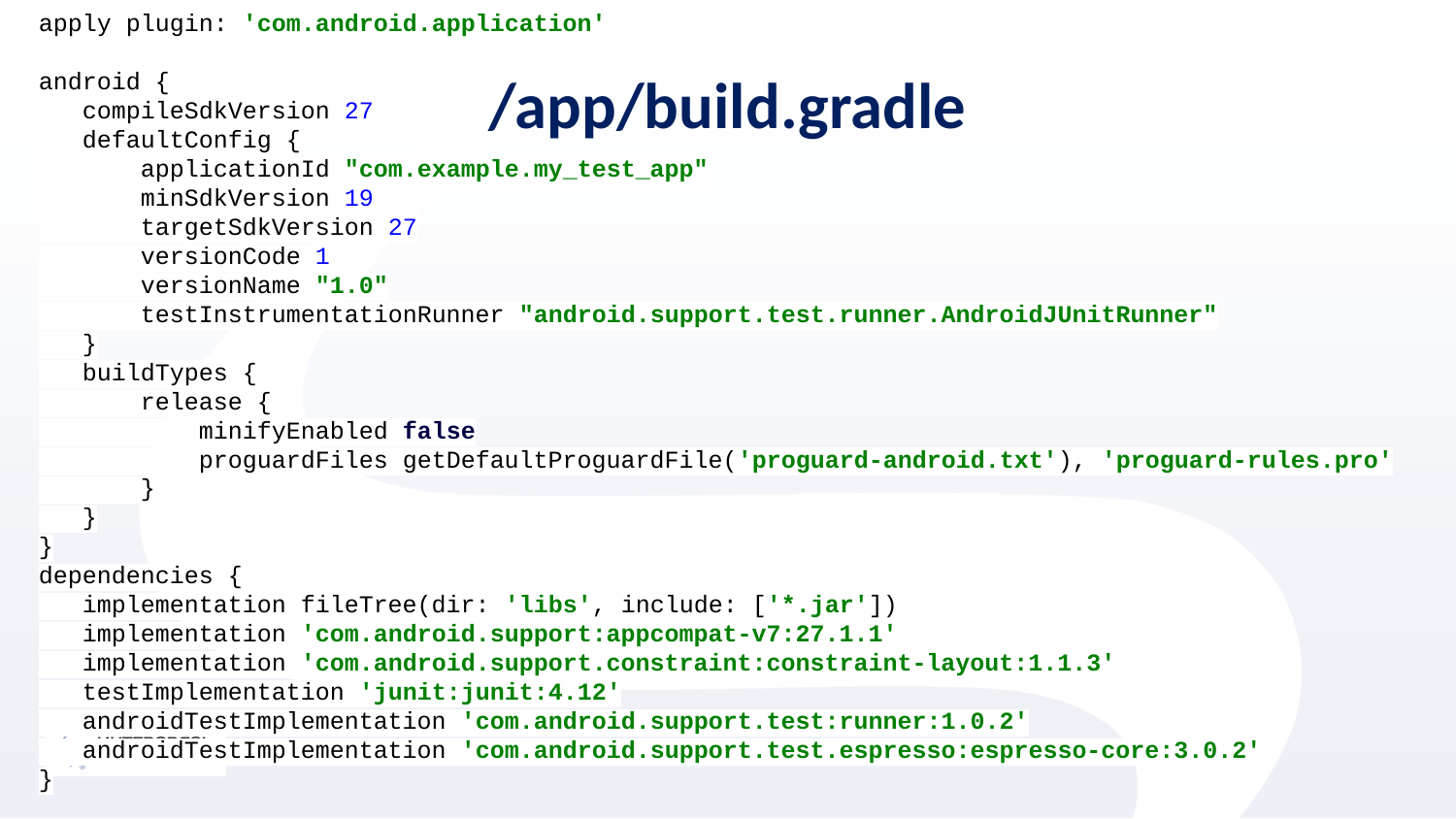

/app/build.gradle
apply plugin: 'com.android.application'

android {
   compileSdkVersion 27
   defaultConfig {
       applicationId "com.example.my_test_app"
       minSdkVersion 19
       targetSdkVersion 27
       versionCode 1
       versionName "1.0"
       testInstrumentationRunner "android.support.test.runner.AndroidJUnitRunner"
   }
   buildTypes {
       release {
           minifyEnabled false
           proguardFiles getDefaultProguardFile('proguard-android.txt'), 'proguard-rules.pro'
       }
   }
}
dependencies {
   implementation fileTree(dir: 'libs', include: ['*.jar'])
   implementation 'com.android.support:appcompat-v7:27.1.1'
   implementation 'com.android.support.constraint:constraint-layout:1.1.3'
   testImplementation 'junit:junit:4.12'
   androidTestImplementation 'com.android.support.test:runner:1.0.2'
   androidTestImplementation 'com.android.support.test.espresso:espresso-core:3.0.2'
}